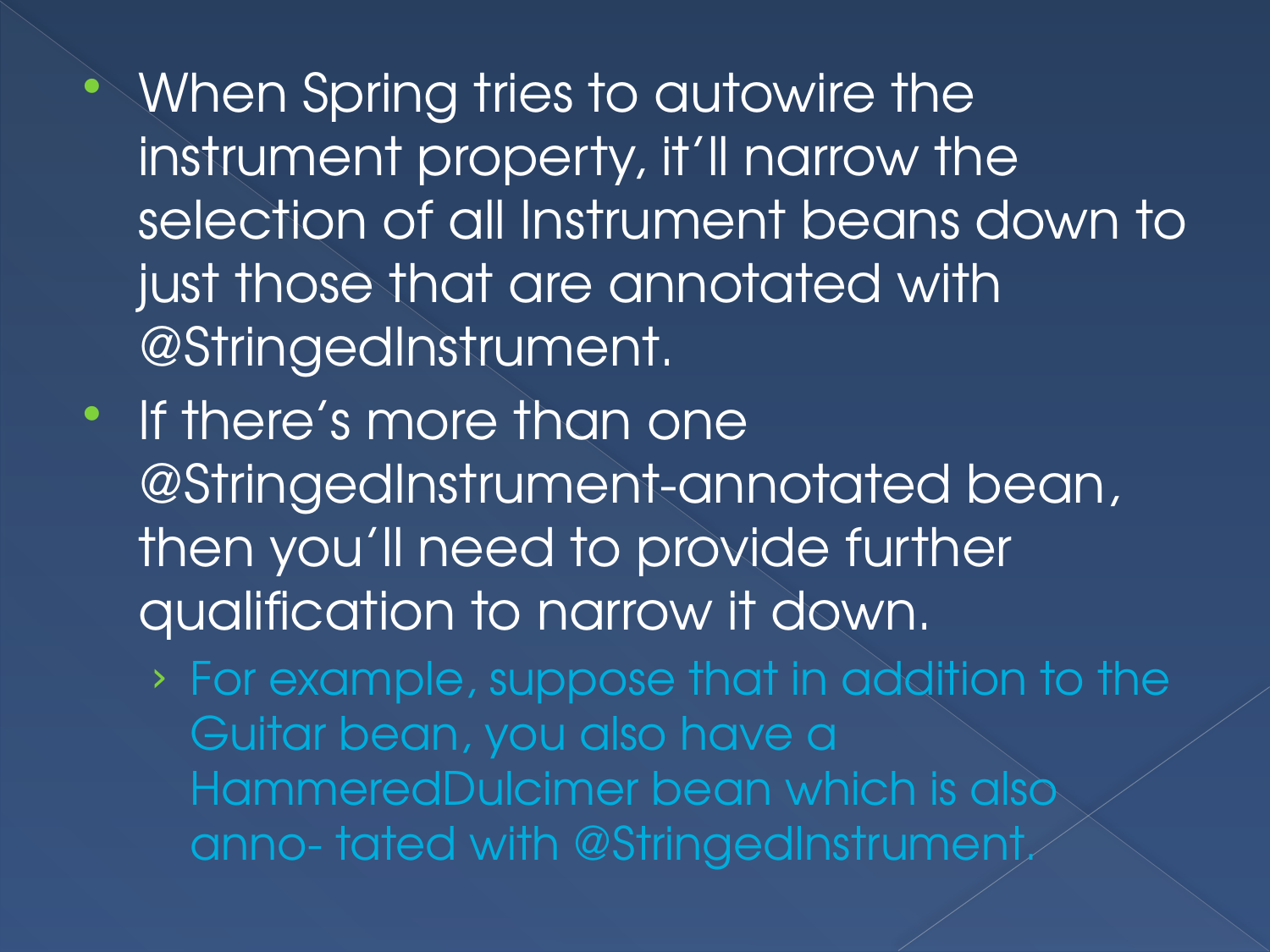

When Spring tries to autowire the instrument property, it’ll narrow the selection of all Instrument beans down to just those that are annotated with @StringedInstrument.
If there’s more than one @StringedInstrument-annotated bean, then you’ll need to provide further qualification to narrow it down.
For example, suppose that in addition to the Guitar bean, you also have a HammeredDulcimer bean which is also anno- tated with @StringedInstrument.